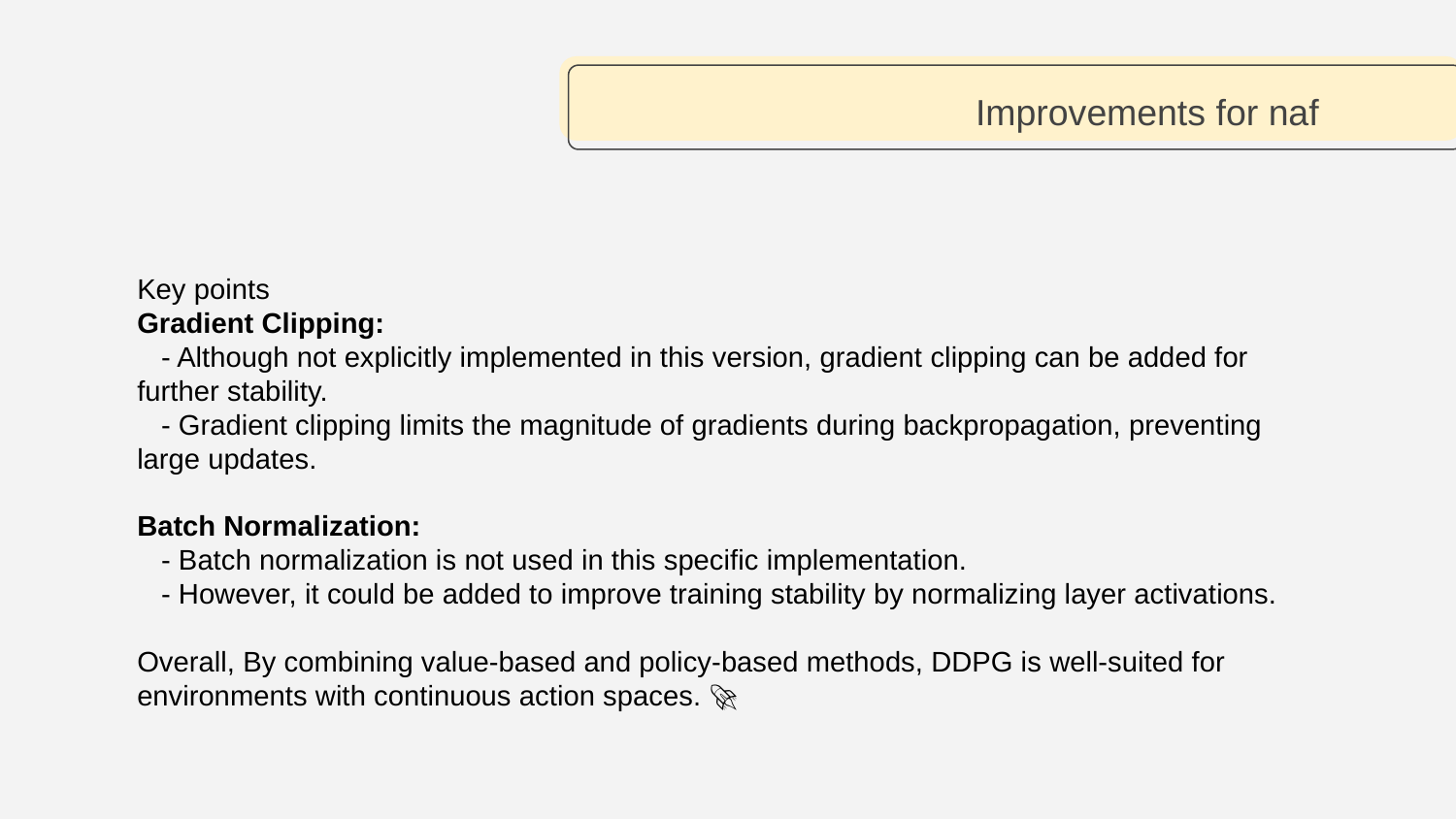

# Improvements for naf

Key points
Gradient Clipping:
   - Although not explicitly implemented in this version, gradient clipping can be added for further stability.
   - Gradient clipping limits the magnitude of gradients during backpropagation, preventing large updates.

Batch Normalization:
   - Batch normalization is not used in this specific implementation.
   - However, it could be added to improve training stability by normalizing layer activations.

Overall, By combining value-based and policy-based methods, DDPG is well-suited for environments with continuous action spaces. 🚀